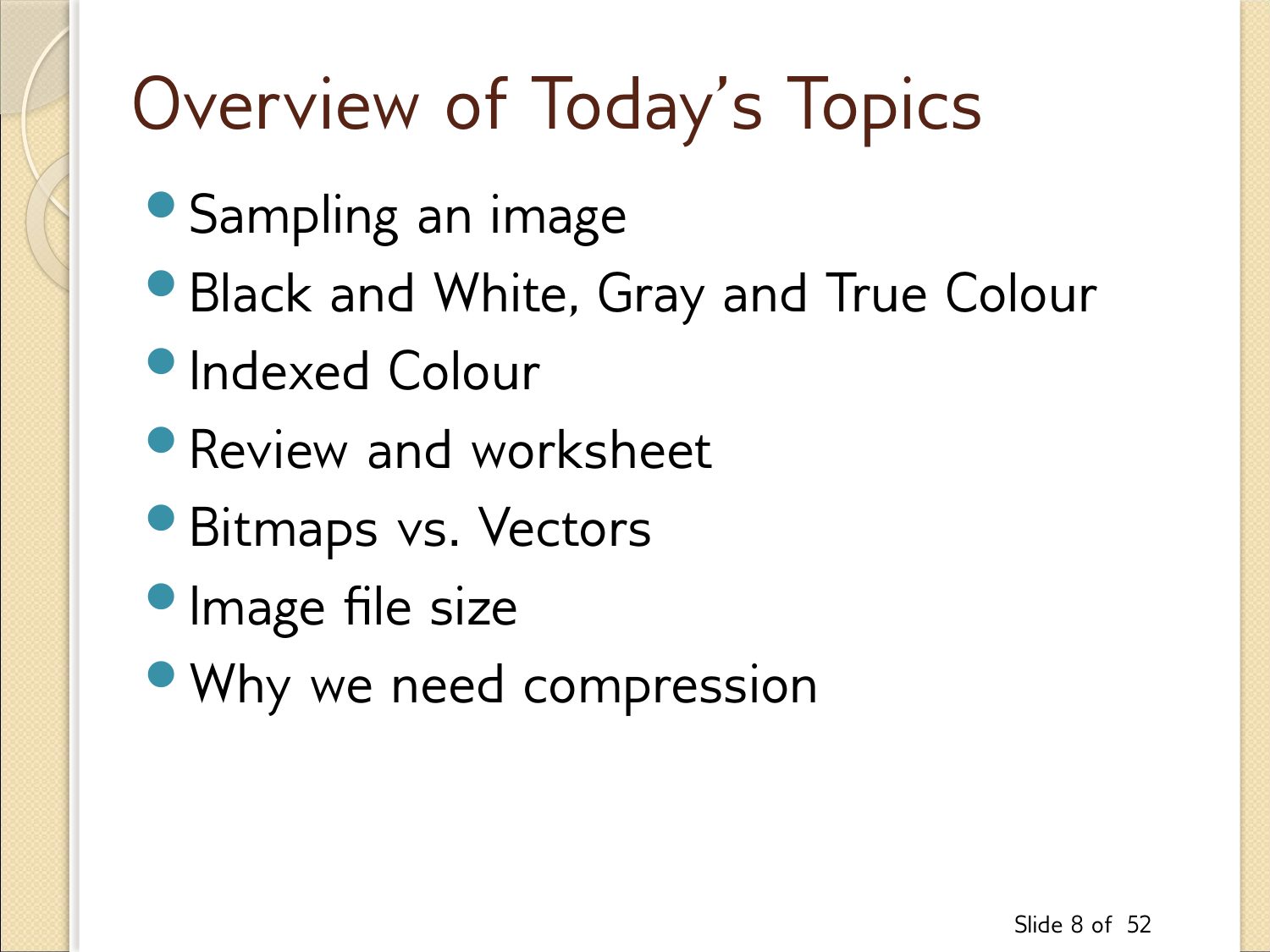

# Overview of Today’s Topics
Sampling an image
Black and White, Gray and True Colour
Indexed Colour
Review and worksheet
Bitmaps vs. Vectors
Image file size
Why we need compression